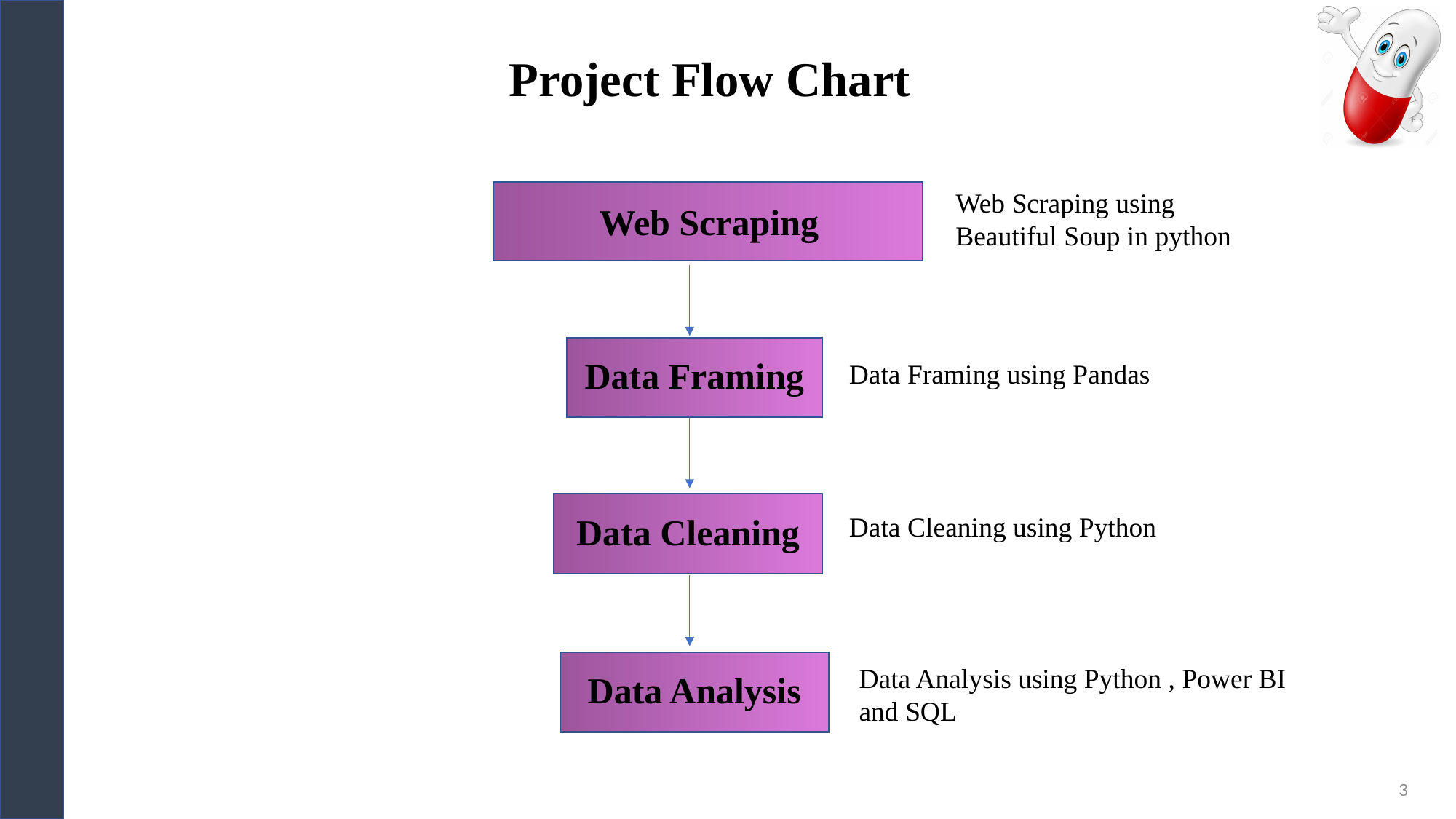

# Project Flow Chart
Web Scraping using Beautiful Soup in python

Web Scraping
Data Framing
Data Framing using Pandas
Data Cleaning
Data Cleaning using Python
Data Analysis
Data Analysis using Python , Power BI and SQL
3